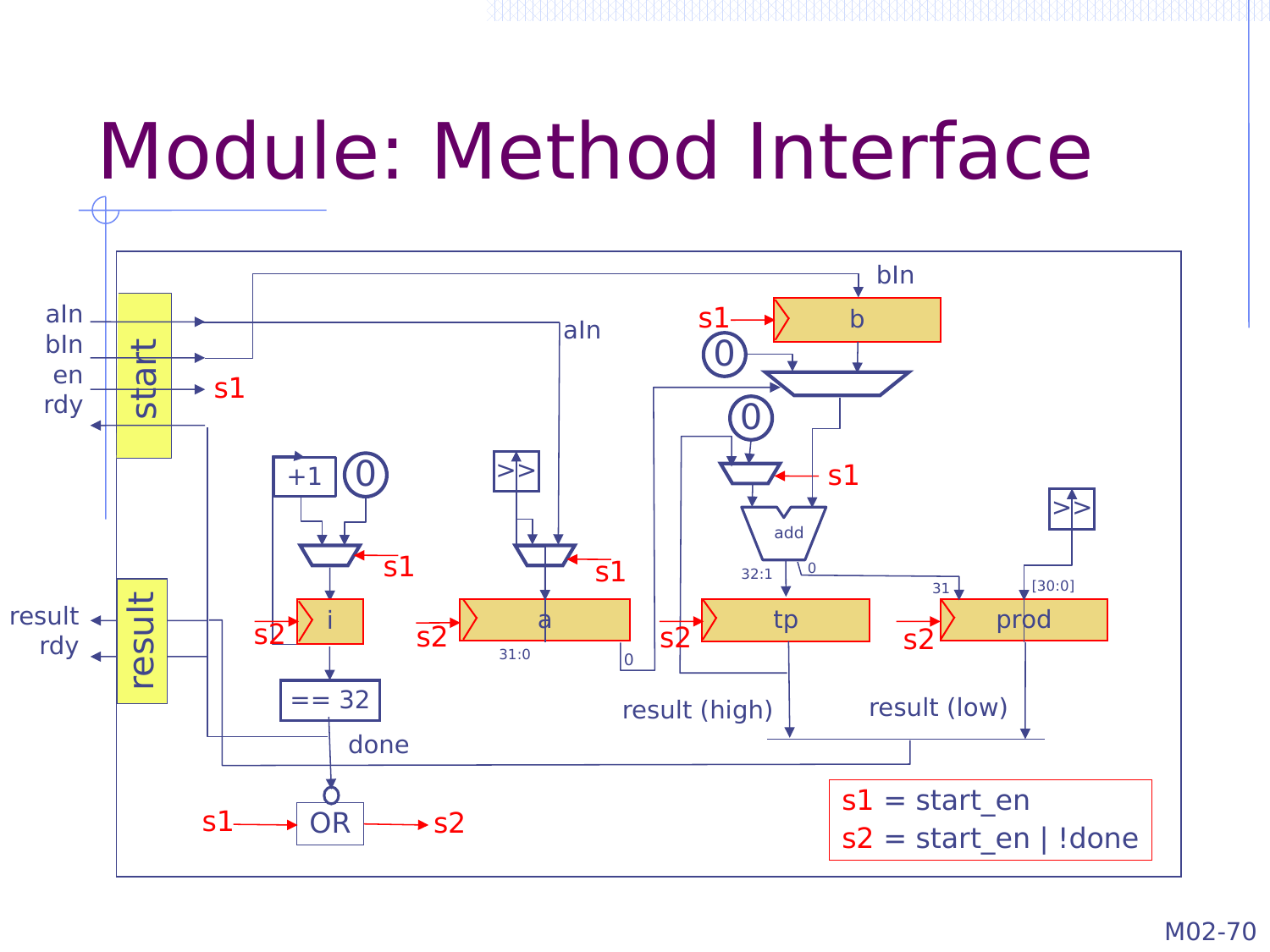

# Module: Method Interface

aIn
bIn
en
rdy

start
result
rdy
result

bIn
s1
b
aIn
<<

31:0
0

0

s1

<<
[30:0]
result (low)
    add
s1
s1
0
32:1

31
prod
a
i
tp
s2
s2
s2
s2
0
result (high)

s1

0
+1

== 32
done

s1 = start_en
s2 = start_en | !done

s1
OR
s2
M02-70